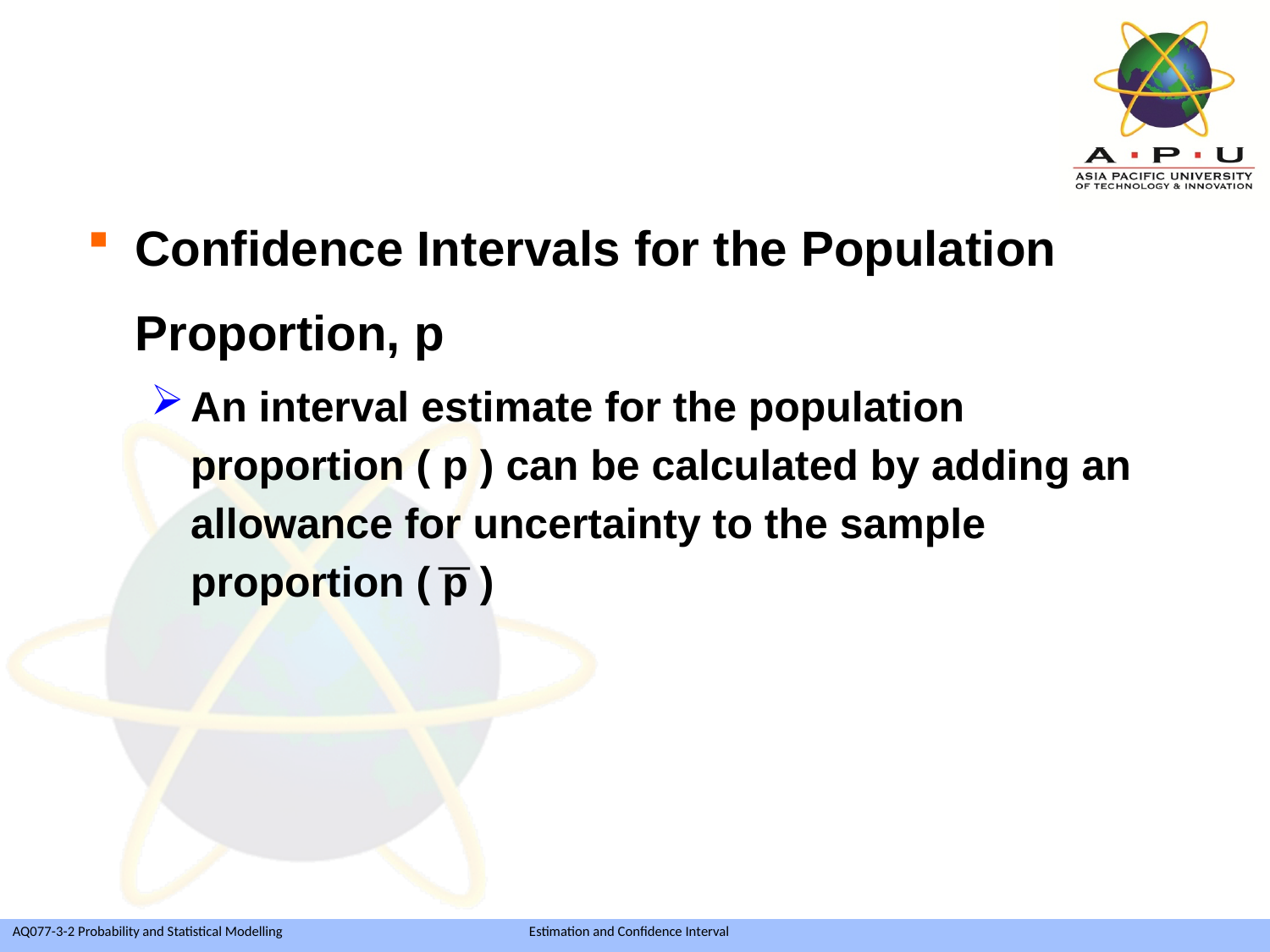

Confidence Intervals for the Population Proportion, p
An interval estimate for the population proportion ( p ) can be calculated by adding an allowance for uncertainty to the sample proportion ( p )